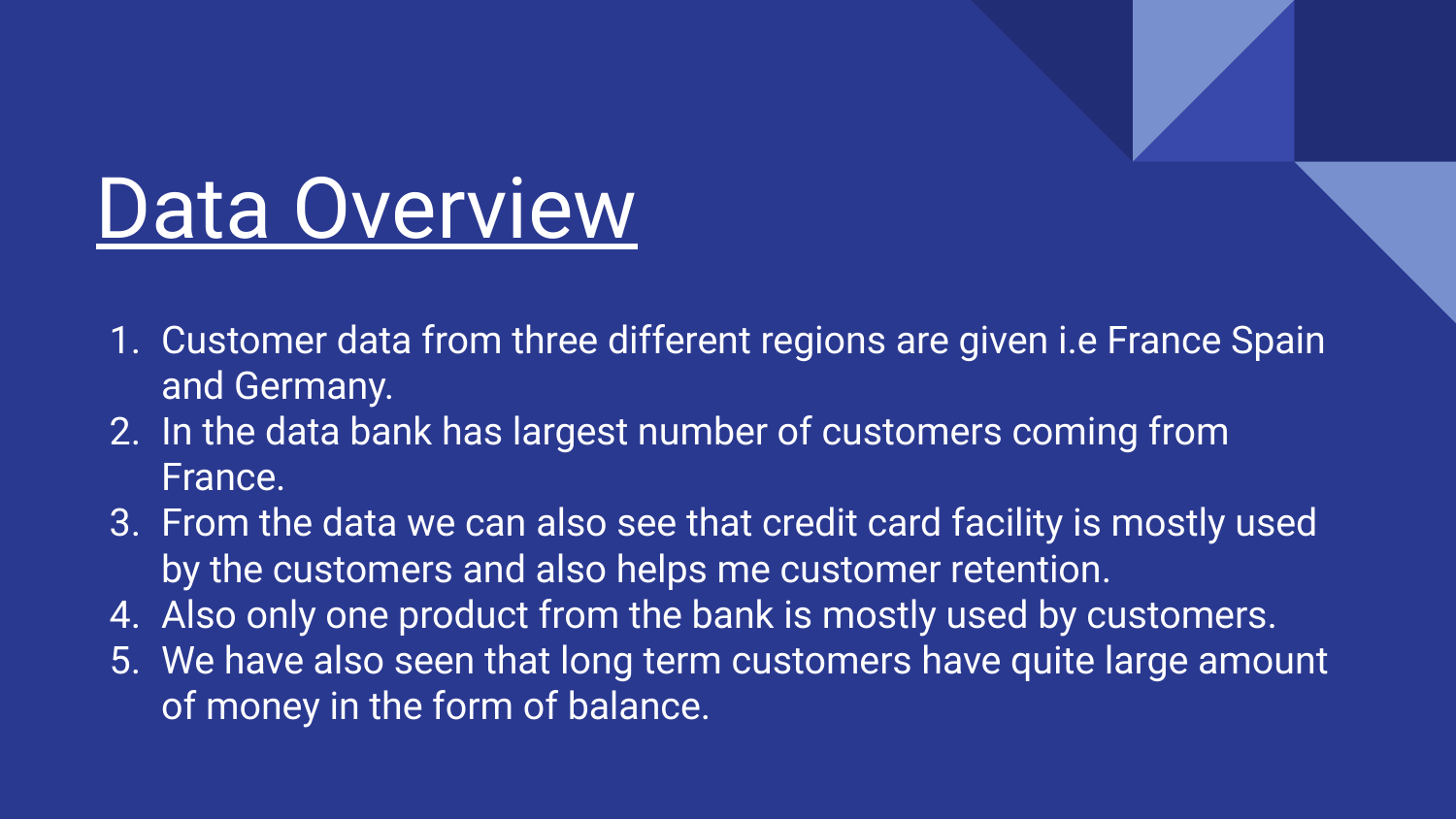

# Data Overview
Customer data from three different regions are given i.e France Spain and Germany.
In the data bank has largest number of customers coming from France.
From the data we can also see that credit card facility is mostly used by the customers and also helps me customer retention.
Also only one product from the bank is mostly used by customers.
We have also seen that long term customers have quite large amount of money in the form of balance.